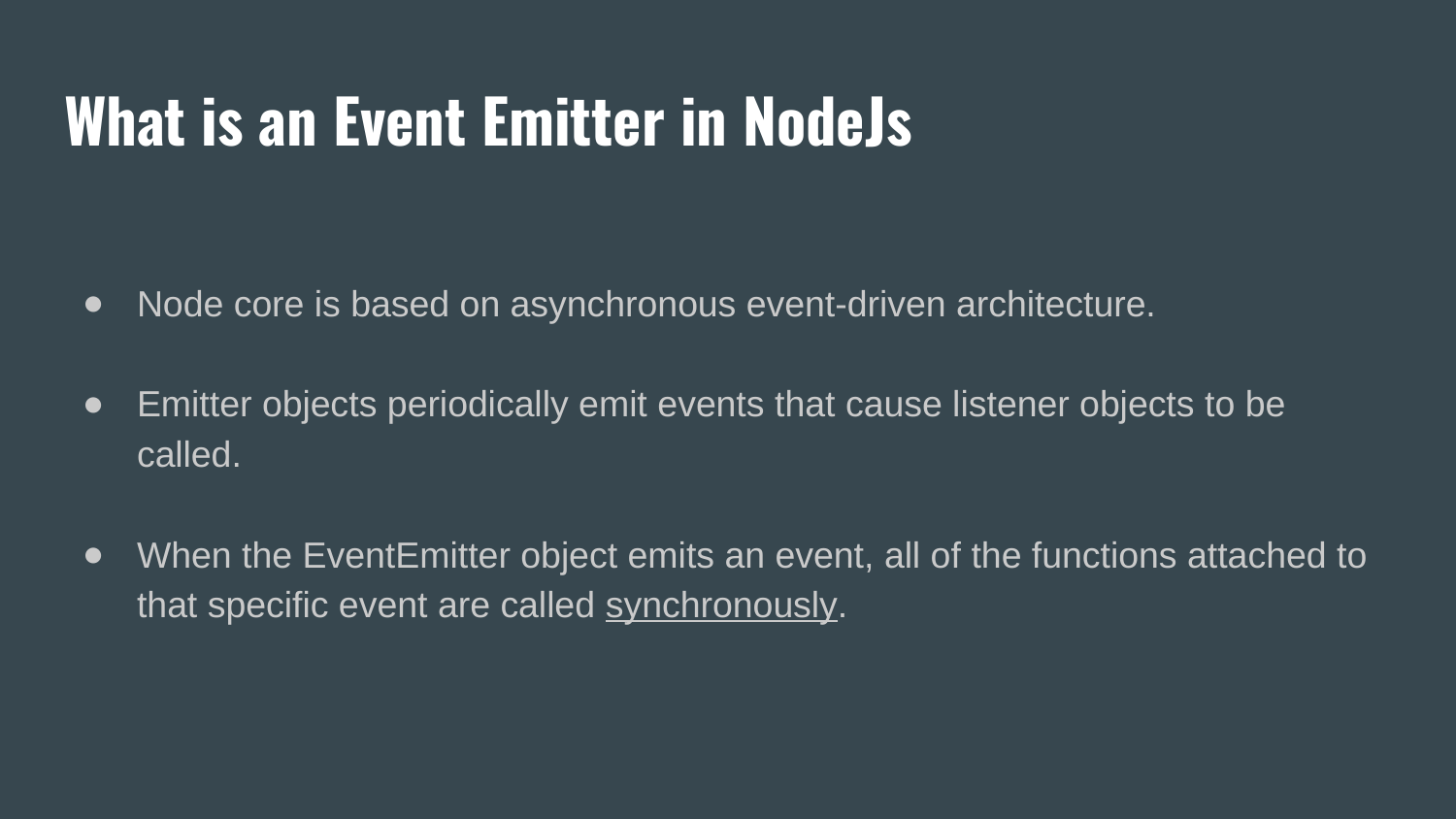

# What is an Event Emitter in NodeJs

Node core is based on asynchronous event-driven architecture.
Emitter objects periodically emit events that cause listener objects to be called.
When the EventEmitter object emits an event, all of the functions attached to that specific event are called synchronously.